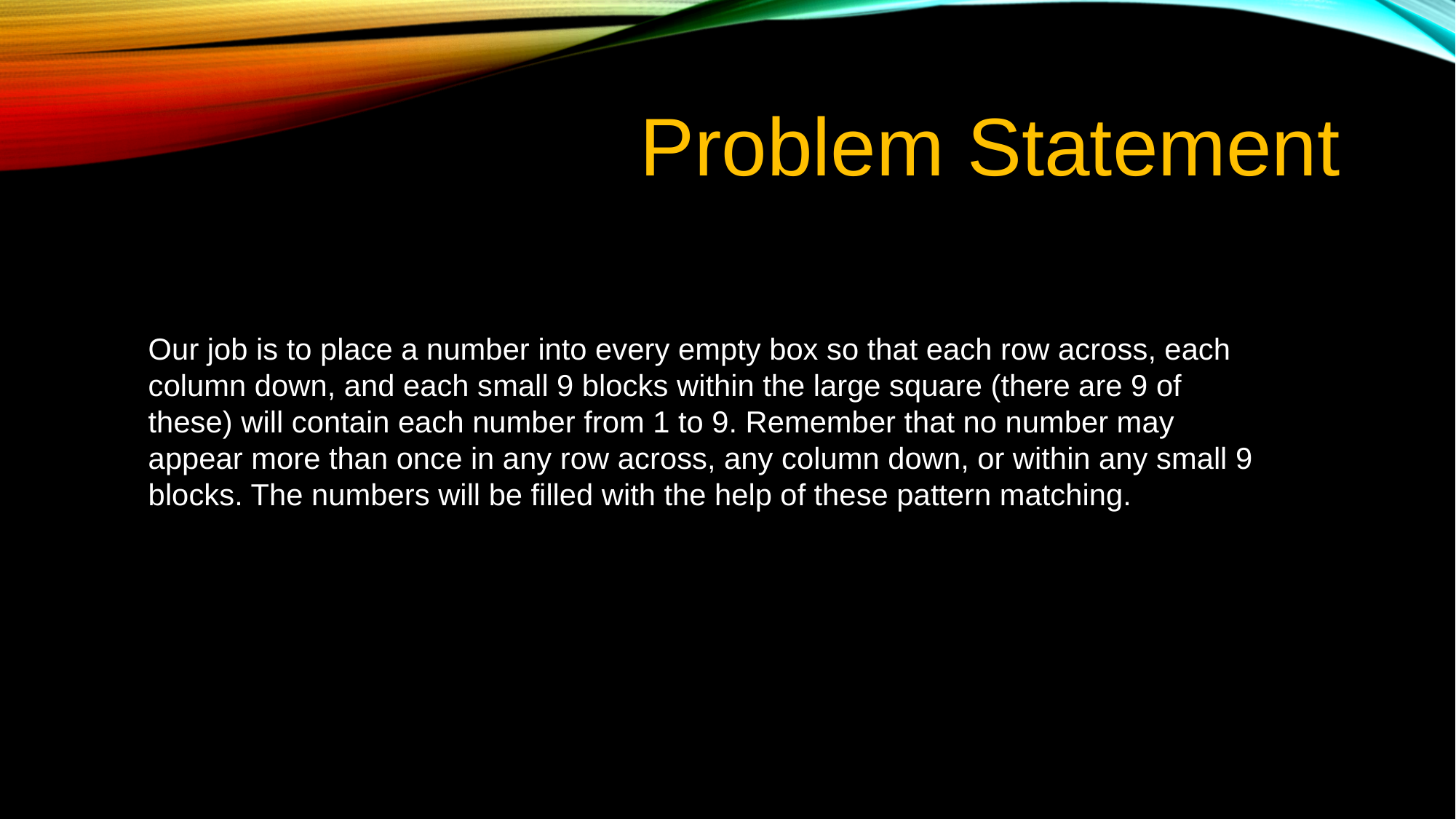

Problem Statement
Our job is to place a number into every empty box so that each row across, each column down, and each small 9 blocks within the large square (there are 9 of these) will contain each number from 1 to 9. Remember that no number may appear more than once in any row across, any column down, or within any small 9 blocks. The numbers will be filled with the help of these pattern matching.